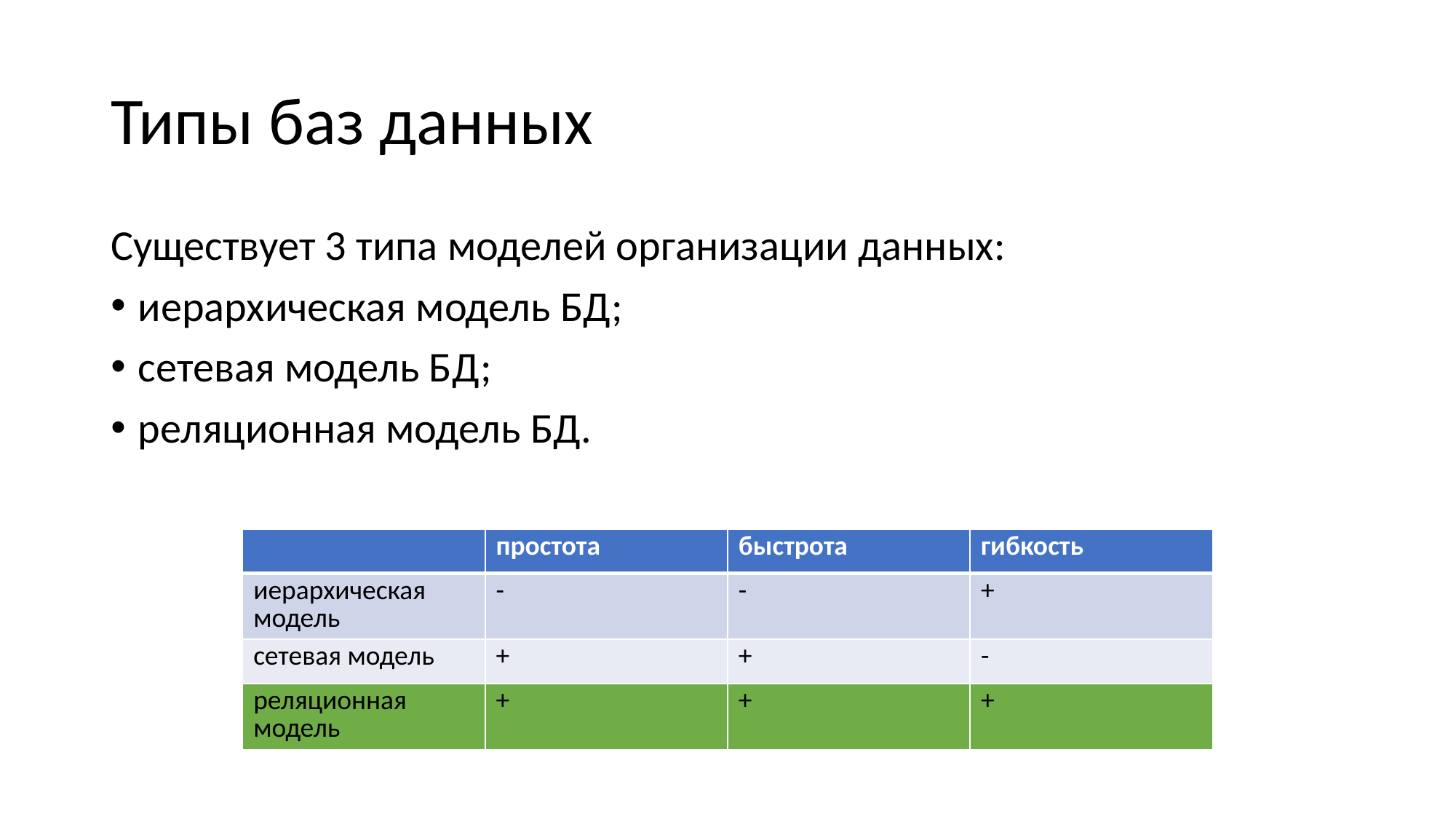

# Типы баз данных
Существует 3 типа моделей организации данных:
иерархическая модель БД;
сетевая модель БД;
реляционная модель БД.
|  | простота | быстрота | гибкость |
| --- | --- | --- | --- |
| иерархическая модель | - | - | + |
| сетевая модель | + | + | - |
| реляционная модель | + | + | + |